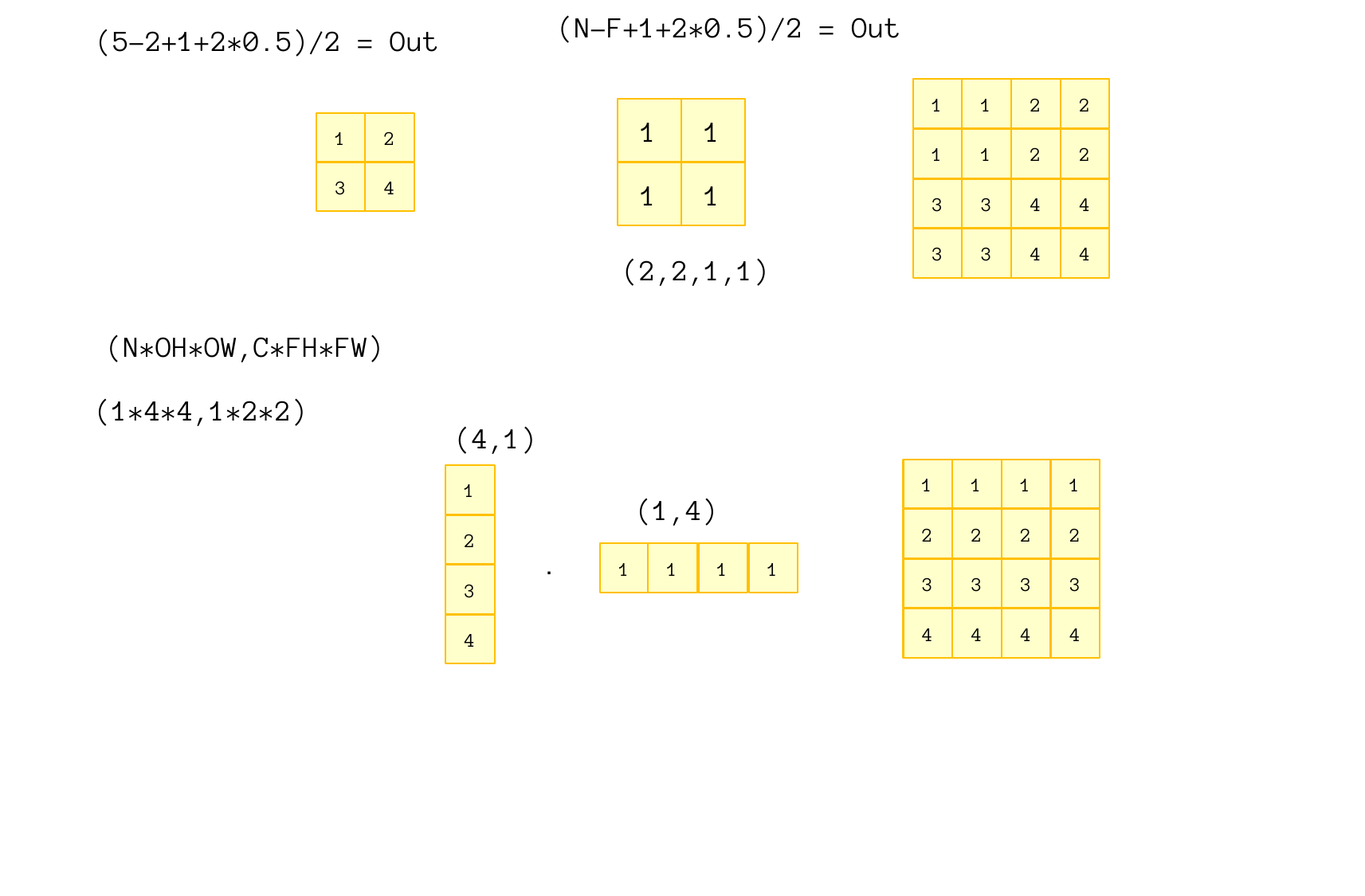

(N-F+1+2*0.5)/2 = Out
(5-2+1+2*0.5)/2 = Out
1
1
2
2
1
1
1
2
1
1
2
2
3
4
1
1
3
3
4
4
3
3
4
4
(2,2,1,1)
(N*OH*OW,C*FH*FW)
(1*4*4,1*2*2)
(4,1)
1
1
1
1
1
(1,4)
2
2
2
2
2
.
1
1
1
1
3
3
3
3
3
4
4
4
4
4